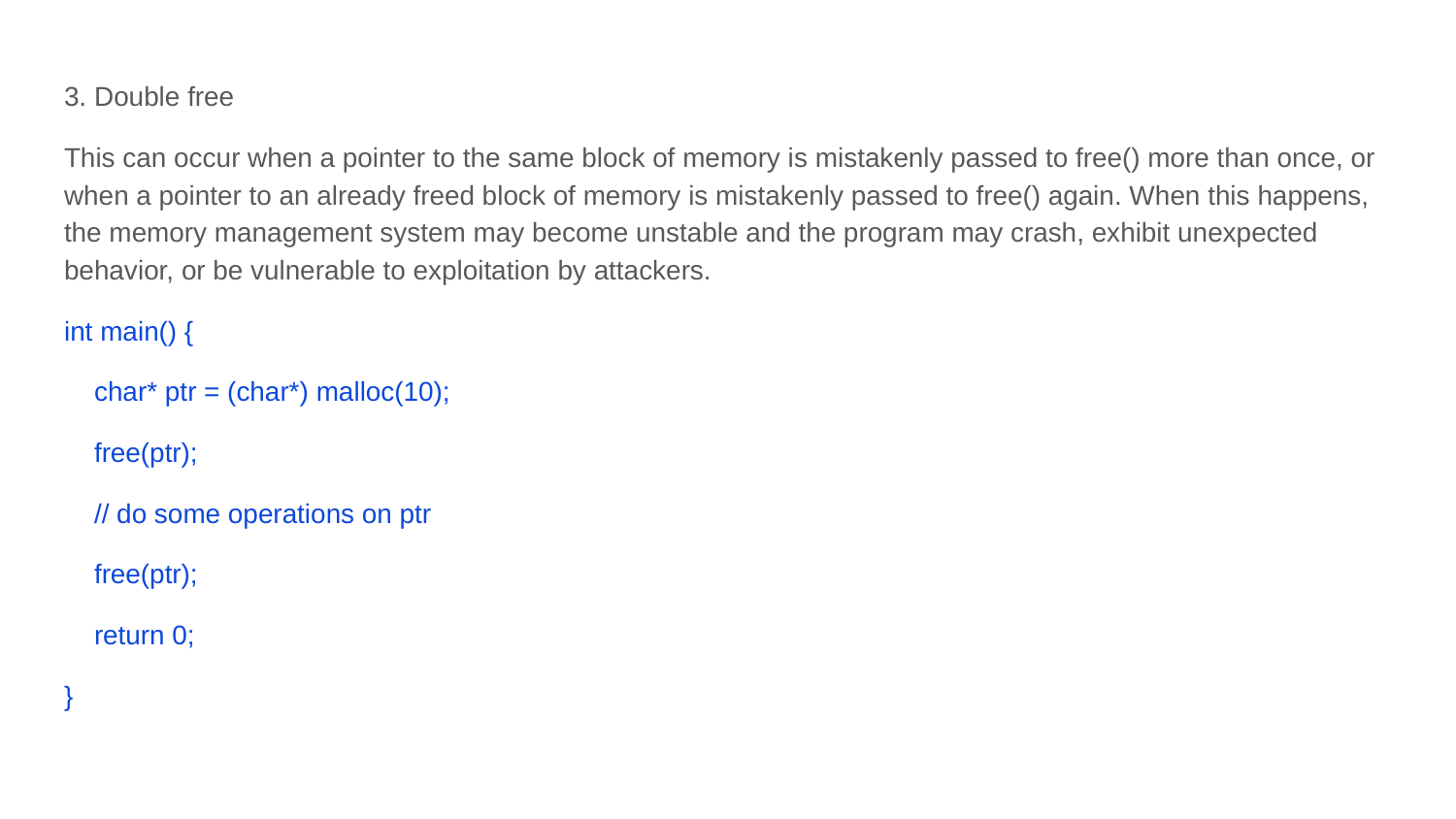

3. Double free
This can occur when a pointer to the same block of memory is mistakenly passed to free() more than once, or when a pointer to an already freed block of memory is mistakenly passed to free() again. When this happens, the memory management system may become unstable and the program may crash, exhibit unexpected behavior, or be vulnerable to exploitation by attackers.
int main() {
    char* ptr = (char*) malloc(10);
    free(ptr);
    // do some operations on ptr
    free(ptr);
    return 0;
}